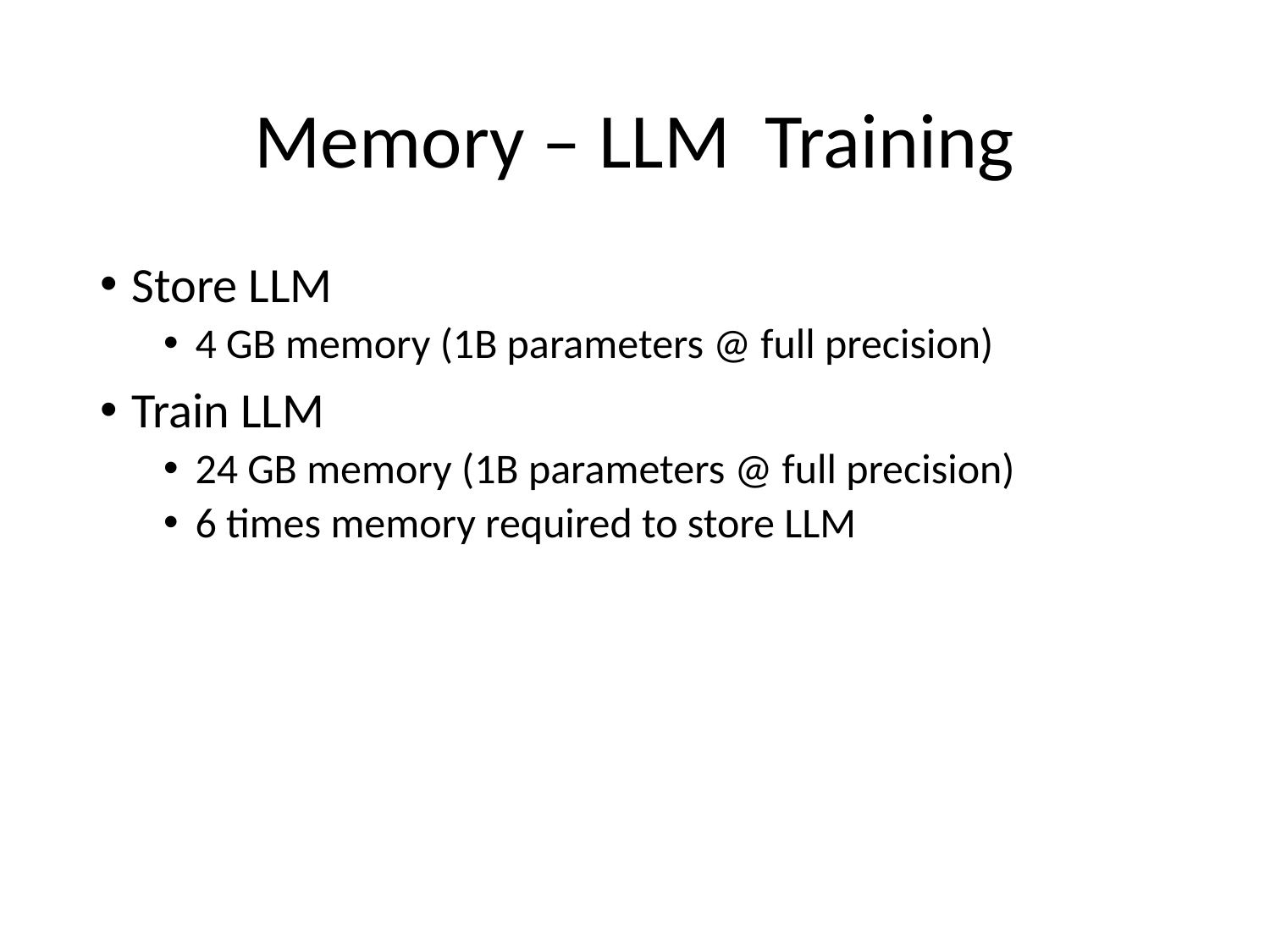

# Memory – LLM  Training
Store LLM
4 GB memory (1B parameters @ full precision)
Train LLM
24 GB memory (1B parameters @ full precision)
6 times memory required to store LLM